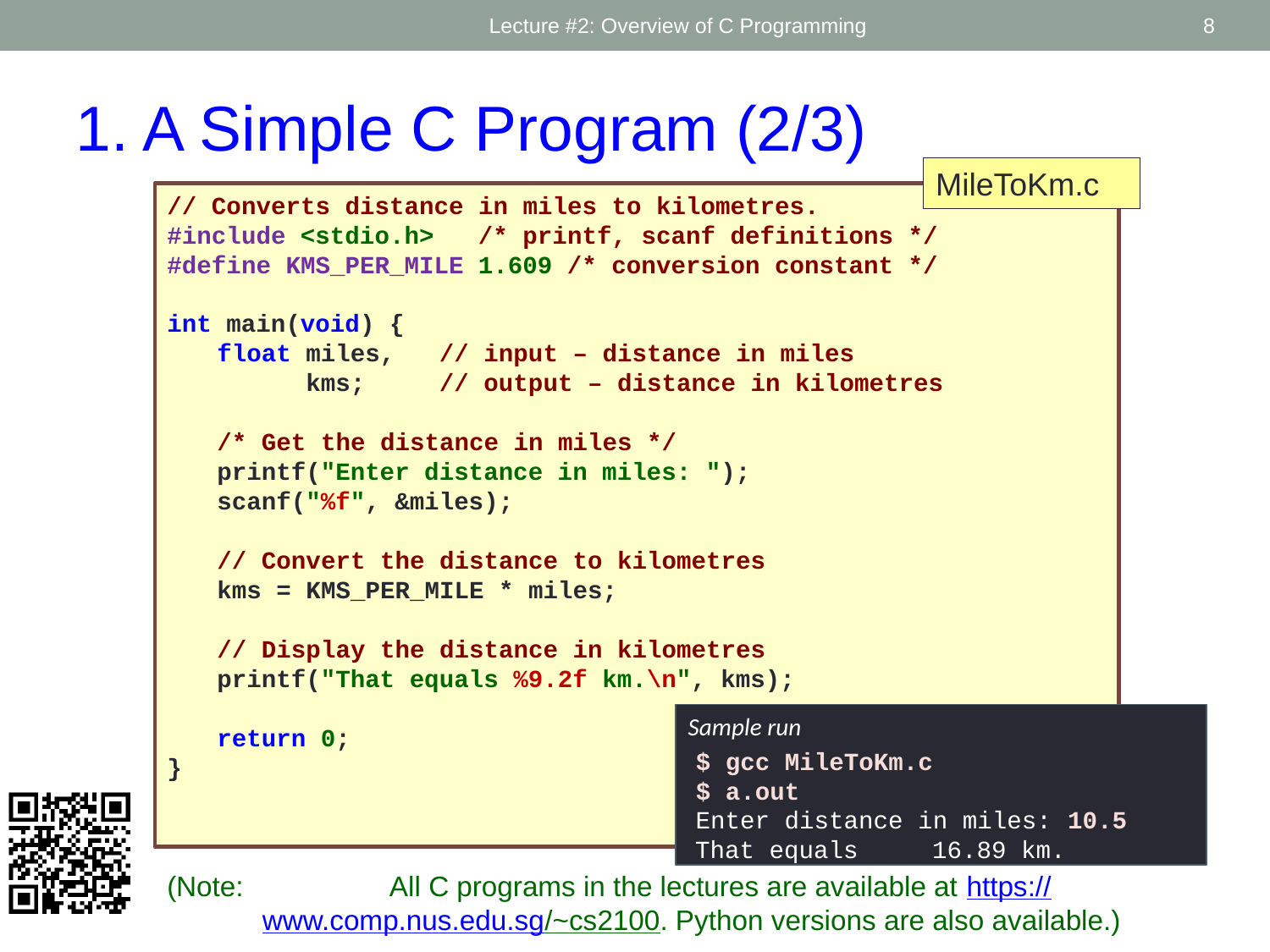

Lecture #2: Overview of C Programming
8
1. A Simple C Program (2/3)
MileToKm.py

KMS_PER_MILE = 1.609 # conversion constant

def main():

   # Get the distance in miles
   miles = float(input("Enter distance in miles: "))

   # Convert the distance to km
   kms = KMS_PER_MILE * miles

   # Display the distance in km
   print("That equals", kms, km.");

   return 0

if name == "__main__":
  main()
MileToKm.c
// Converts distance in miles to kilometres.
#include <stdio.h>   /* printf, scanf definitions */
#define KMS_PER_MILE 1.609 /* conversion constant */

int main(void) {
	float miles,   // input – distance in miles
	      kms;     // output – distance in kilometres

	/* Get the distance in miles */
	printf("Enter distance in miles: ");
	scanf("%f", &miles);

	// Convert the distance to kilometres
	kms = KMS_PER_MILE * miles;

	// Display the distance in kilometres
	printf("That equals %9.2f km.\n", kms);

	return 0;
}

Sample run

$ gcc MileToKm.c
$ a.out
Enter distance in miles:
10.5
That equals     16.89 km.
(Note:		All C programs in the lectures are available at https://www.comp.nus.edu.sg/~cs2100. Python versions are also available.)